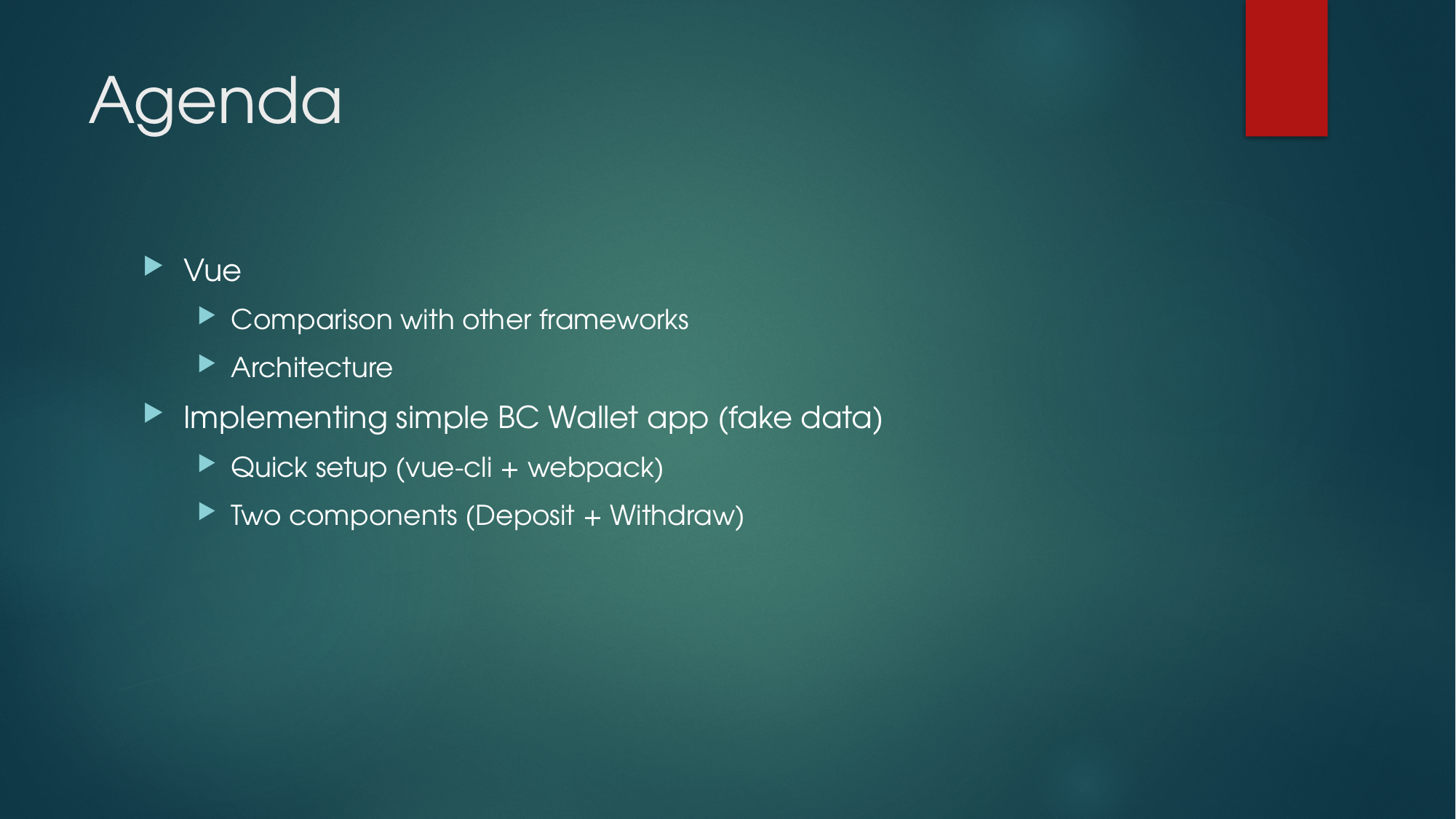

# Agenda
Vue
Comparison with other frameworks
Architecture
Implementing simple BC Wallet app (fake data)
Quick setup (vue-cli + webpack)
Two components (Deposit + Withdraw)